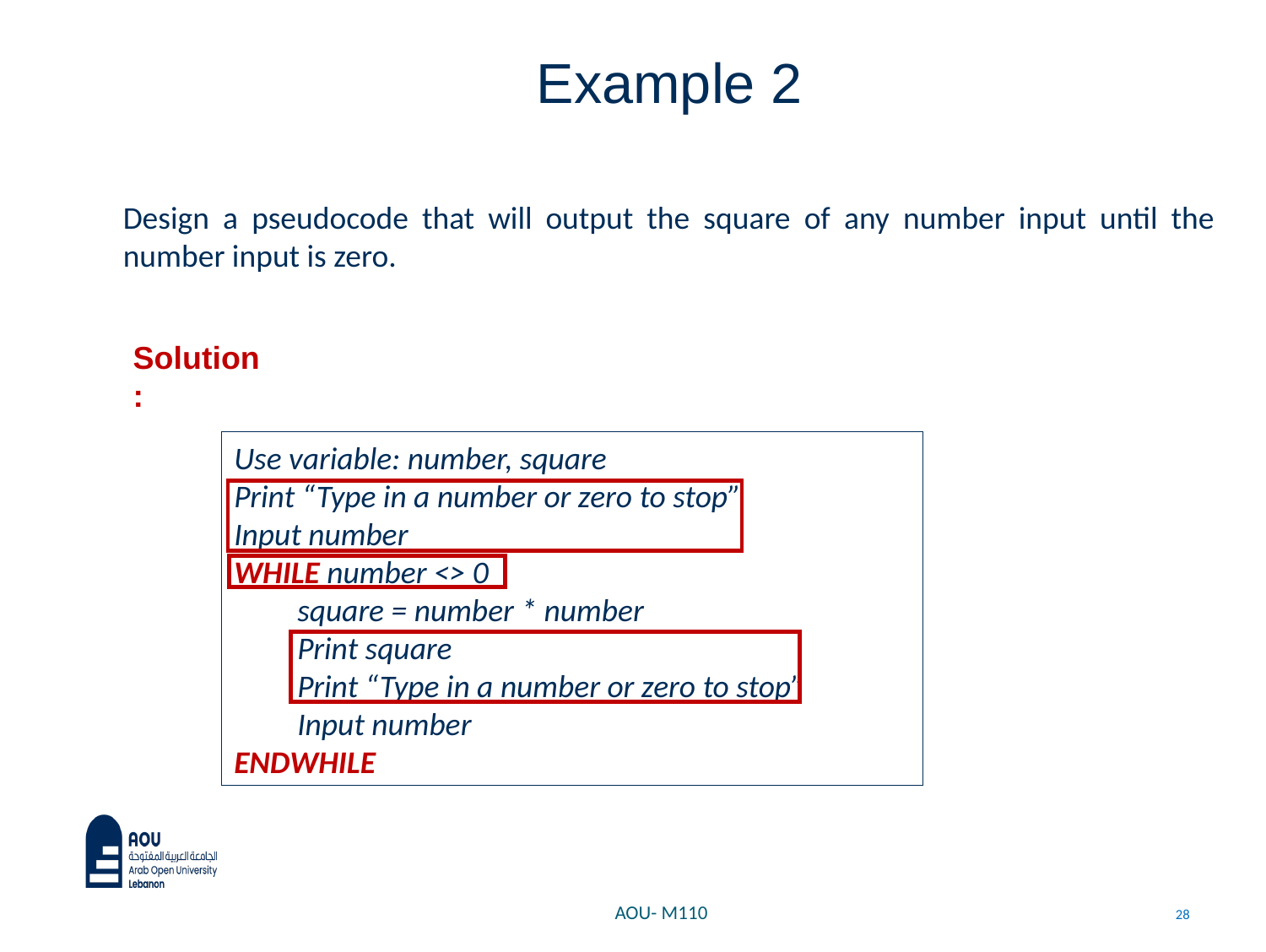

# Example 2
Design a pseudocode that will output the square of any number input until the number input is zero.
Solution:
Use variable: number, square
Print “Type in a number or zero to stop”
Input number
WHILE number <> 0
square = number * number
Print square
Print “Type in a number or zero to stop”
Input number
ENDWHILE

AOU- M110
28